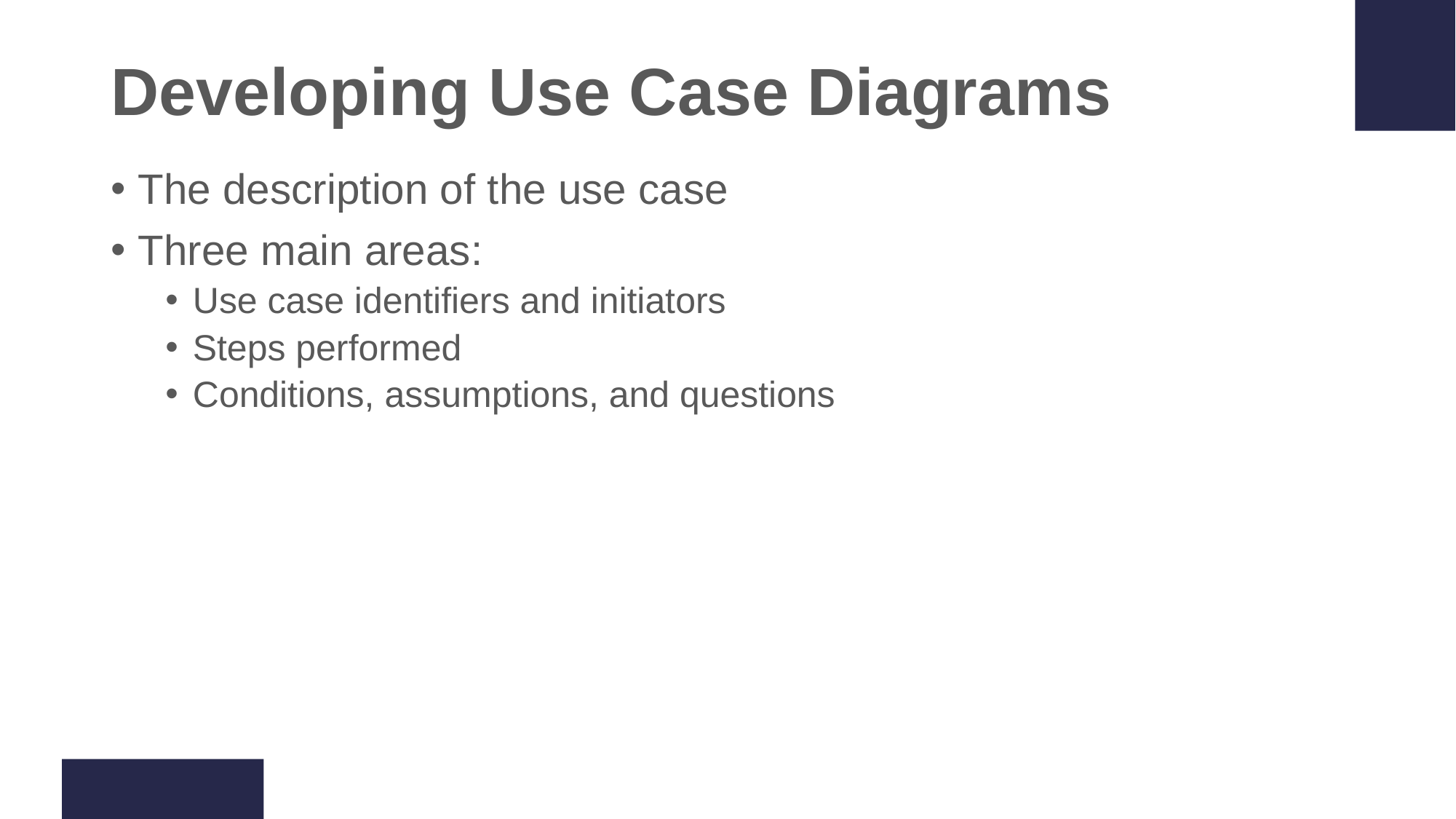

# Developing Use Case Diagrams
The description of the use case
Three main areas:
Use case identifiers and initiators
Steps performed
Conditions, assumptions, and questions